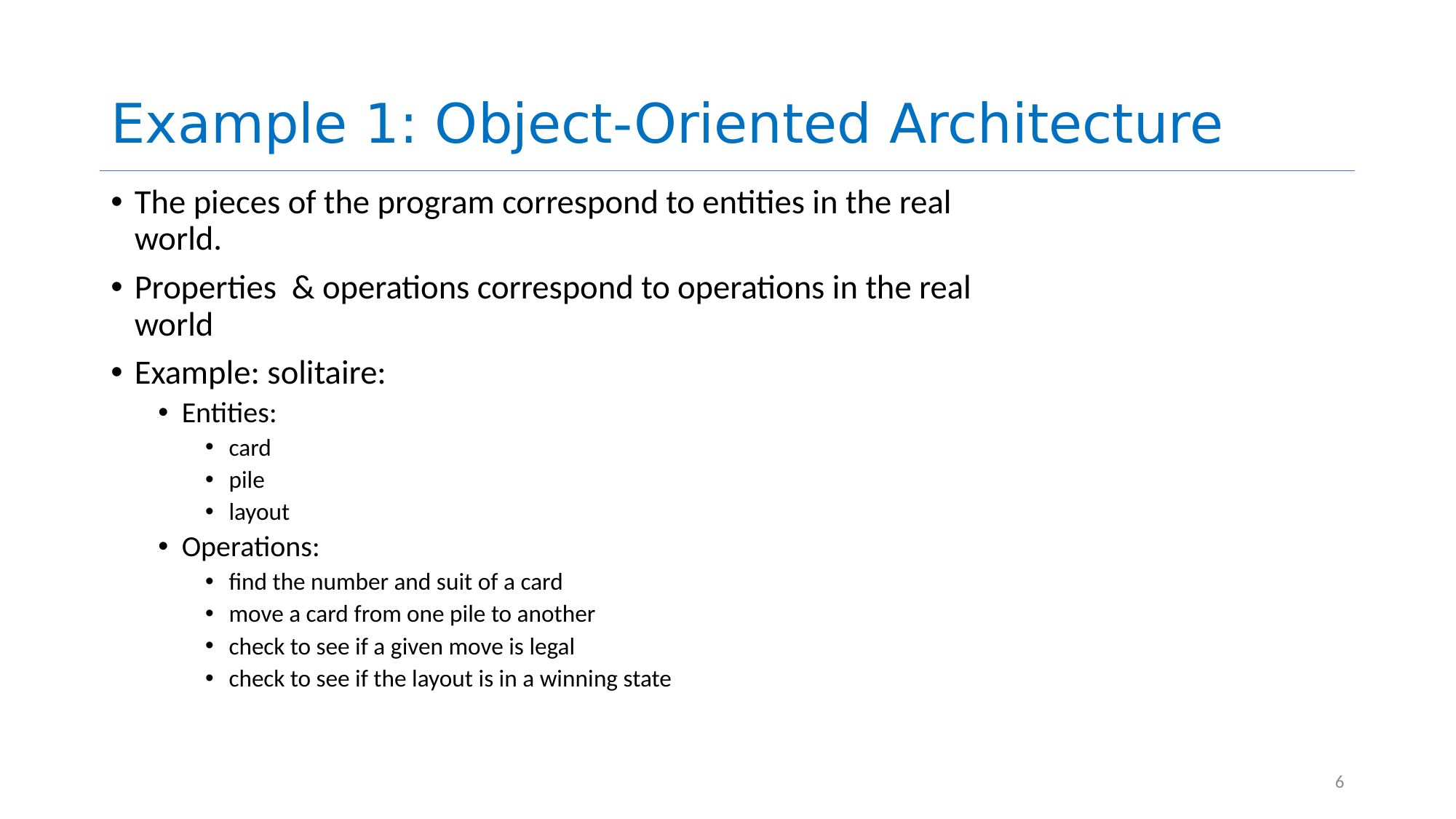

# Example 1: Object-Oriented Architecture
The pieces of the program correspond to entities in the real world.
Properties  & operations correspond to operations in the real world
Example: solitaire:
Entities:
card
pile
layout
Operations:
find the number and suit of a card
move a card from one pile to another
check to see if a given move is legal
check to see if the layout is in a winning state
6